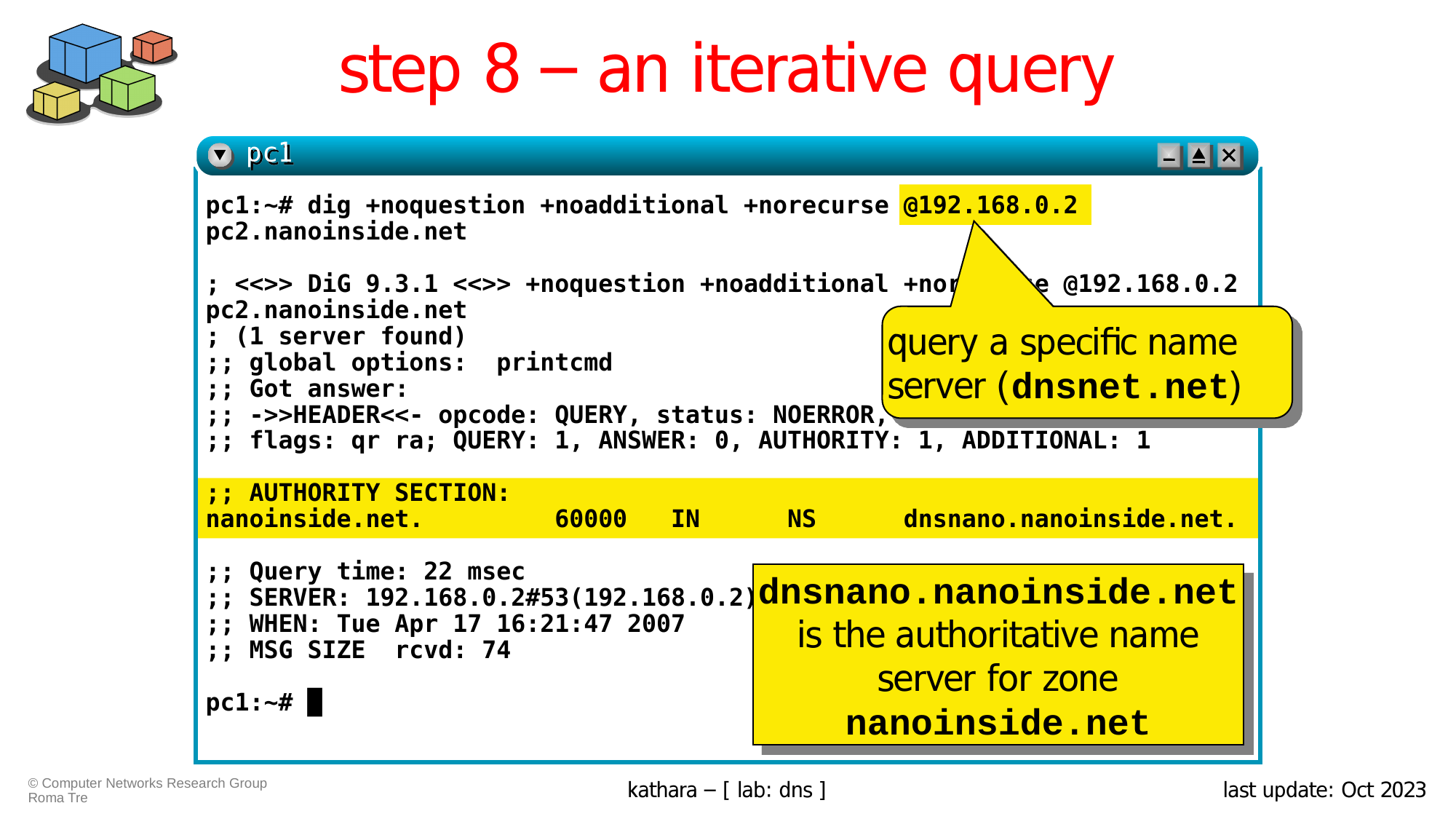

# step 8 – an iterative query

pc1

pc1:~# dig +noquestion +noadditional +norecurse @192.168.0.2 pc2.nanoinside.net

; <<>> DiG 9.3.1 <<>> +noquestion +noadditional +norecurse @192.168.0.2 pc2.nanoinside.net
; (1 server found)
;; global options:  printcmd
;; Got answer:
;; ->>HEADER<<- opcode: QUERY, status: NOERROR, id: 49875
;; flags: qr ra; QUERY: 1, ANSWER: 0, AUTHORITY: 1, ADDITIONAL: 1

;; AUTHORITY SECTION:
nanoinside.net.         60000   IN      NS      dnsnano.nanoinside.net.

;; Query time: 22 msec
;; SERVER: 192.168.0.2#53(192.168.0.2)
;; WHEN: Tue Apr 17 16:21:47 2007
;; MSG SIZE  rcvd: 74

pc1:~# █

query a specific name server (dnsnet.net)

dnsnano.nanoinside.net is the authoritative name server for zone nanoinside.net
kathara – [ lab: dns ]
last update: Oct 2023